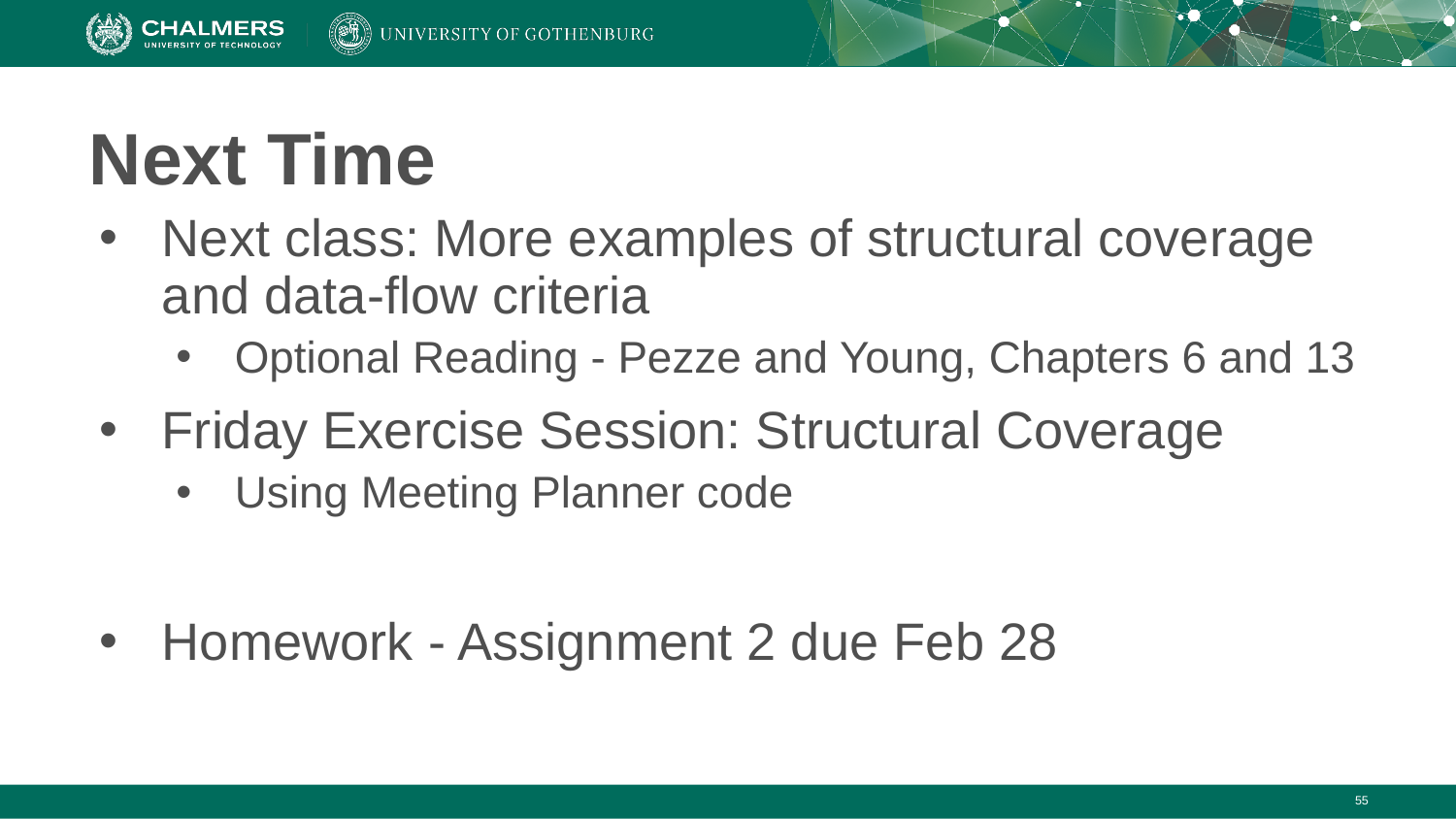

# Next Time
Next class: More examples of structural coverage and data-flow criteria
Optional Reading - Pezze and Young, Chapters 6 and 13
Friday Exercise Session: Structural Coverage
Using Meeting Planner code

Homework - Assignment 2 due Feb 28
55